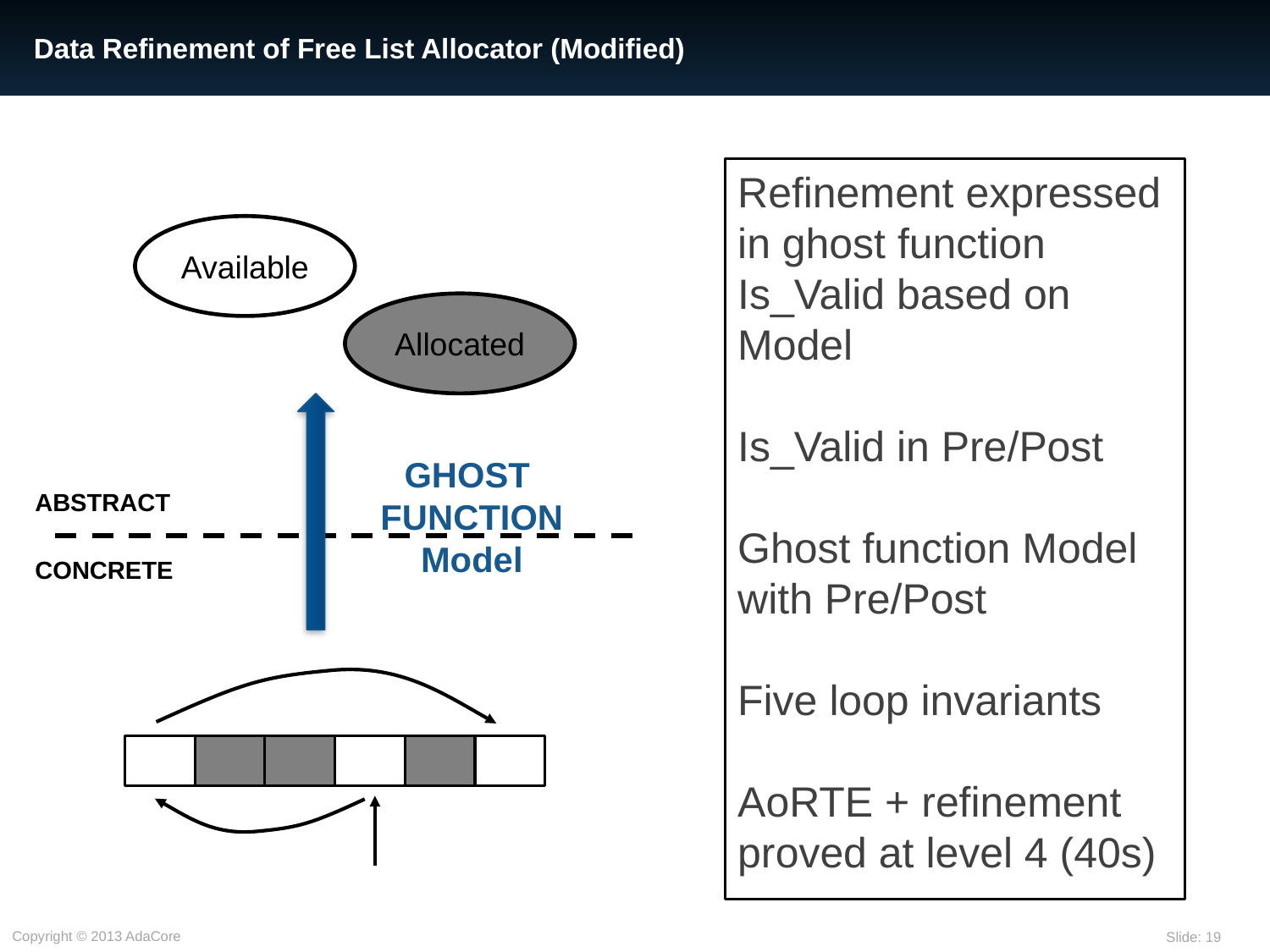

# Data Refinement of Free List Allocator (Modified)
Refinement expressed in ghost function Is_Valid based on Model

Is_Valid in Pre/Post

Ghost function Model with Pre/Post

Five loop invariants

AoRTE + refinement proved at level 4 (40s)

Available
Allocated
GHOST
FUNCTION
Model
ABSTRACT

CONCRETE